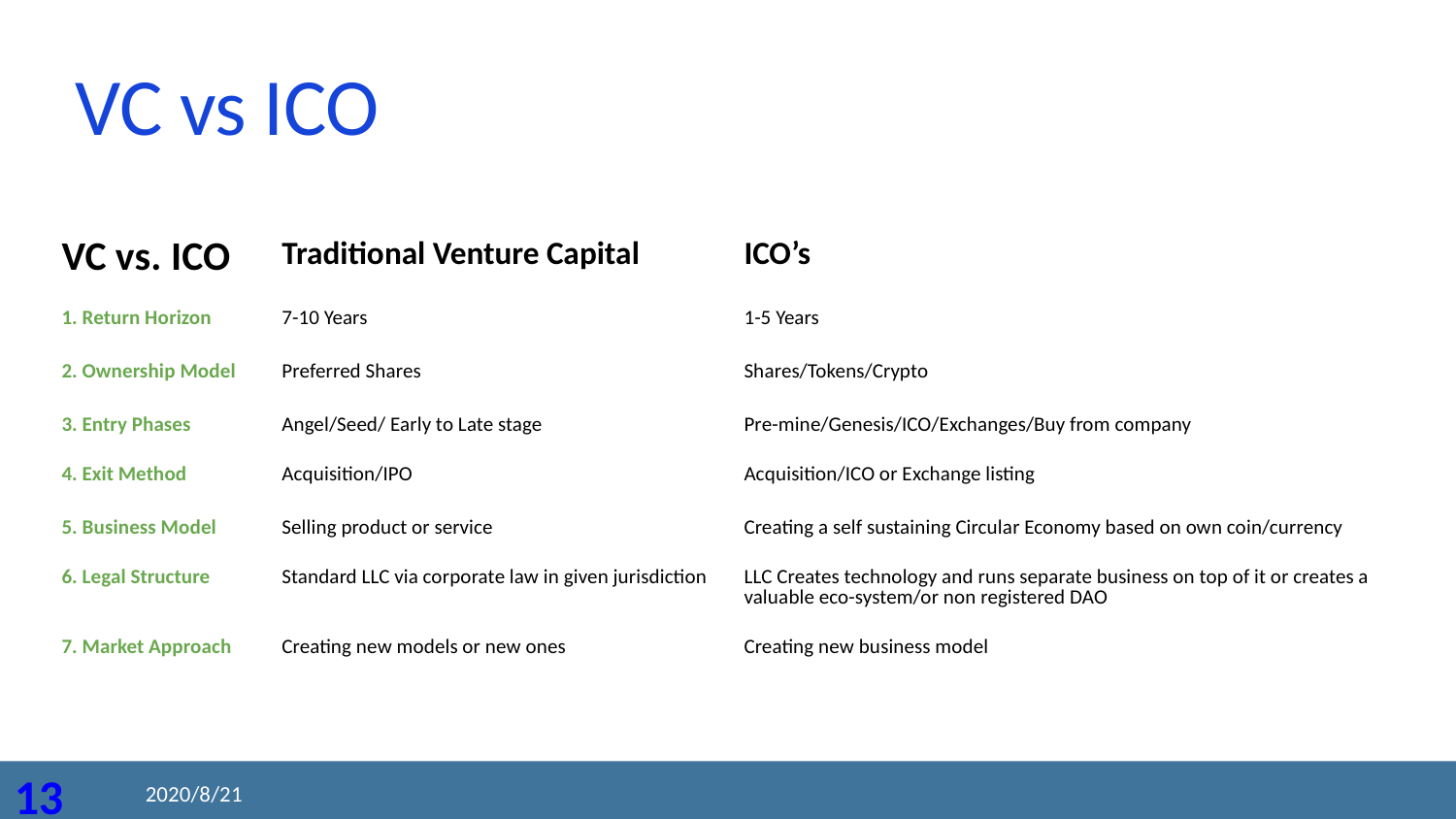

# VC vs ICO
| VC vs. ICO | Traditional Venture Capital | ICO’s |
| --- | --- | --- |
| 1. Return Horizon | 7-10 Years | 1-5 Years |
| 2. Ownership Model | Preferred Shares | Shares/Tokens/Crypto |
| 3. Entry Phases | Angel/Seed/ Early to Late stage | Pre-mine/Genesis/ICO/Exchanges/Buy from company |
| 4. Exit Method | Acquisition/IPO | Acquisition/ICO or Exchange listing |
| 5. Business Model | Selling product or service | Creating a self sustaining Circular Economy based on own coin/currency |
| 6. Legal Structure | Standard LLC via corporate law in given jurisdiction | LLC Creates technology and runs separate business on top of it or creates a valuable eco-system/or non registered DAO |
| 7. Market Approach | Creating new models or new ones | Creating new business model |
2020/8/21